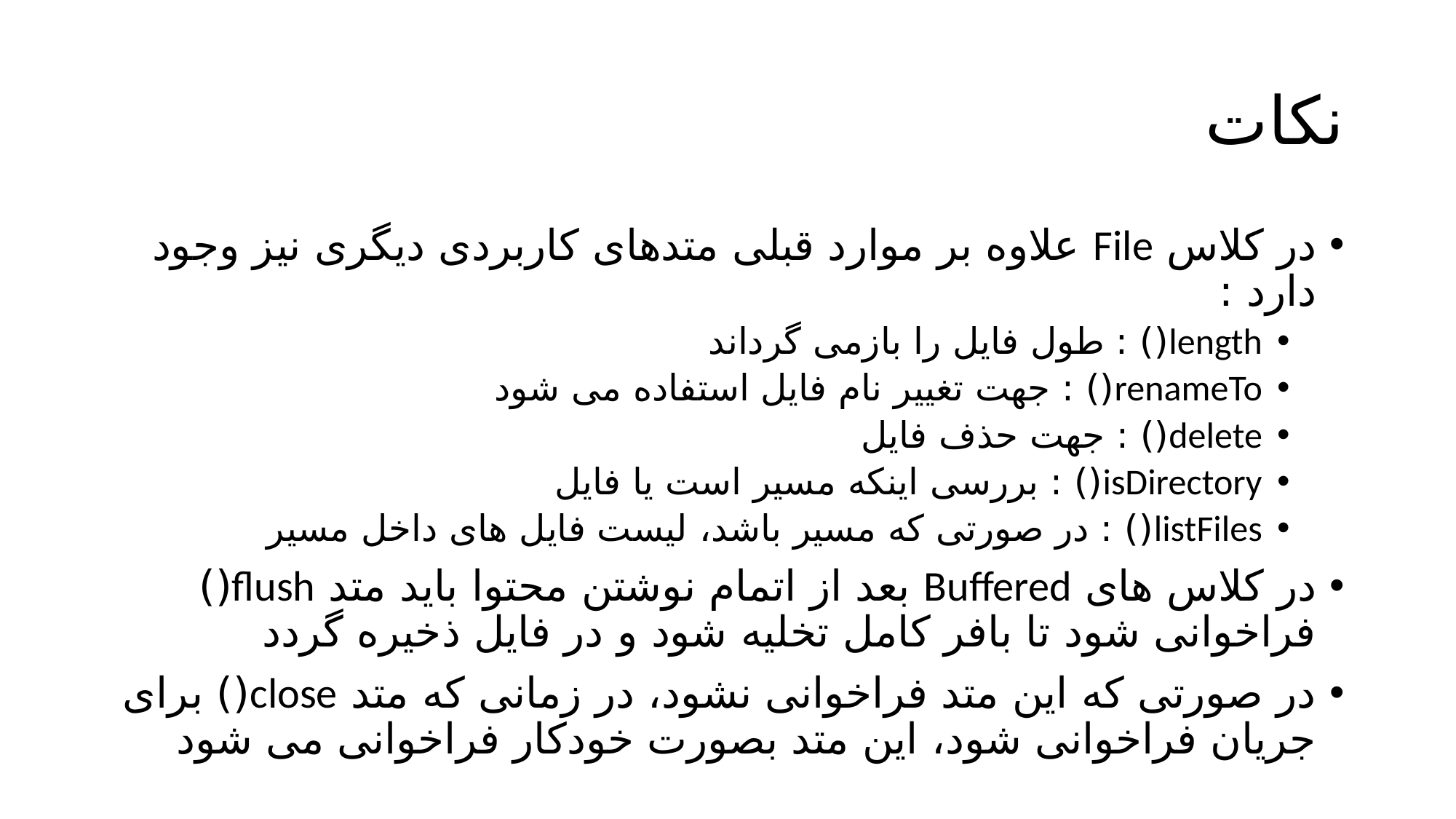

# نکات
در کلاس File علاوه بر موارد قبلی متدهای کاربردی دیگری نیز وجود دارد :
length() : طول فایل را بازمی گرداند
renameTo() : جهت تغییر نام فایل استفاده می شود
delete() : جهت حذف فایل
isDirectory() : بررسی اینکه مسیر است یا فایل
listFiles() : در صورتی که مسیر باشد، لیست فایل های داخل مسیر
در کلاس های Buffered بعد از اتمام نوشتن محتوا باید متد flush() فراخوانی شود تا بافر کامل تخلیه شود و در فایل ذخیره گردد
در صورتی که این متد فراخوانی نشود، در زمانی که متد close() برای جریان فراخوانی شود، این متد بصورت خودکار فراخوانی می شود